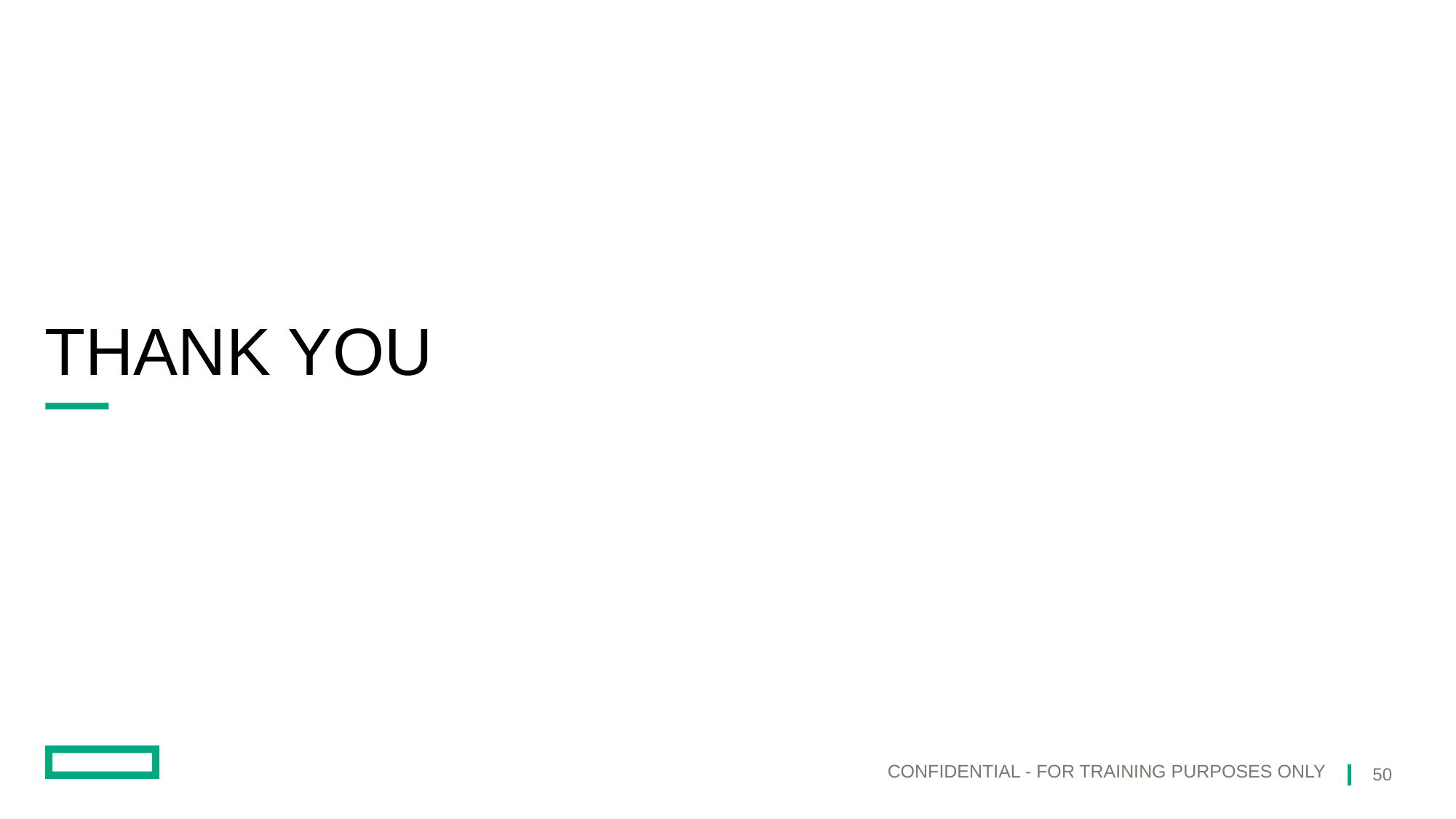

# THANK YOU

50
CONFIDENTIAL - FOR TRAINING PURPOSES ONLY